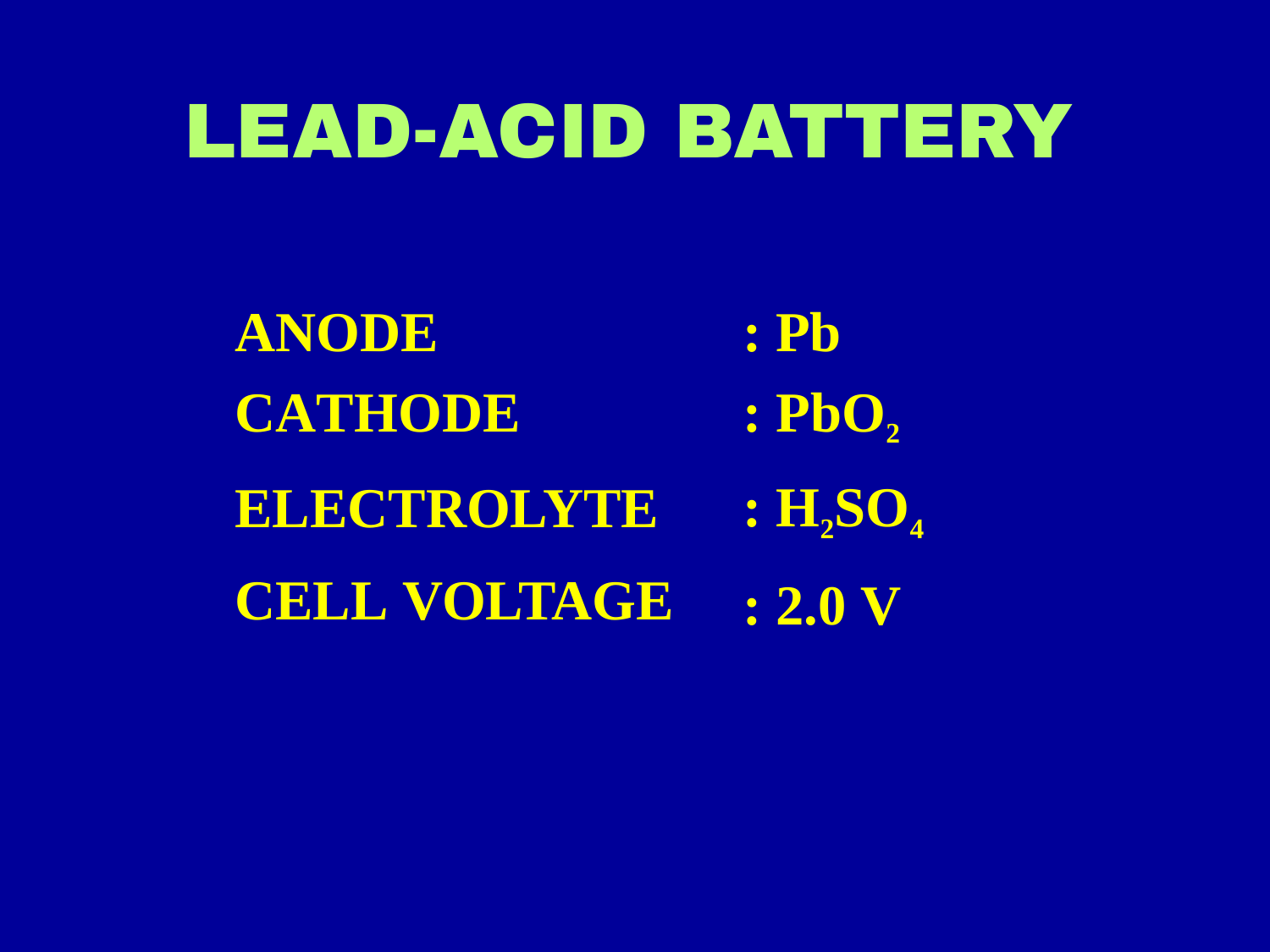

# LEAD-ACID BATTERY
ANODE  CATHODE
ELECTROLYTE  CELL VOLTAGE
: Pb
: PbO2
: H2SO4
: 2.0 V